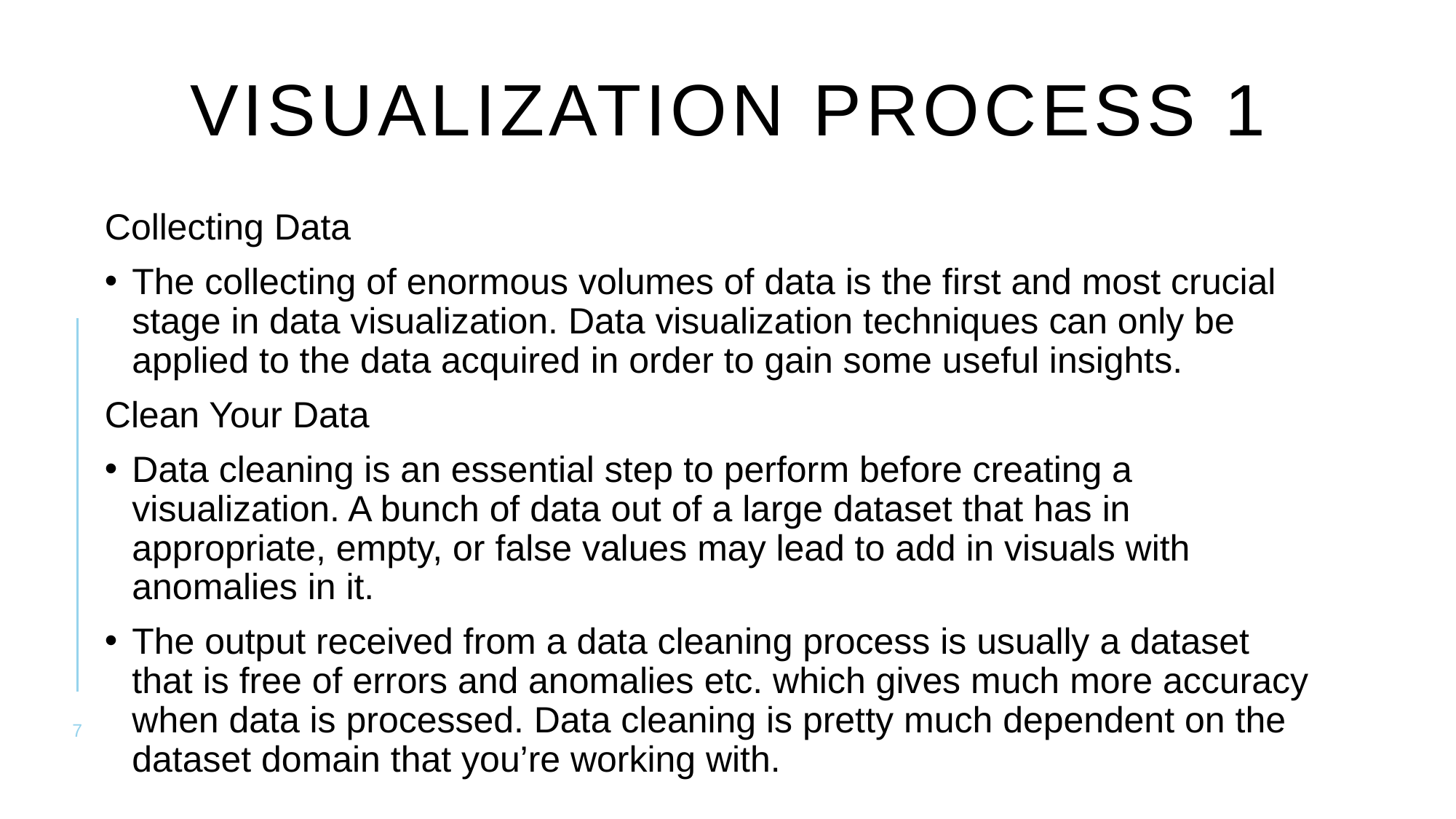

# VISUALIZATION PROCESS 1
Collecting Data
The collecting of enormous volumes of data is the first and most crucial stage in data visualization. Data visualization techniques can only be applied to the data acquired in order to gain some useful insights.
Clean Your Data
Data cleaning is an essential step to perform before creating a visualization. A bunch of data out of a large dataset that has in appropriate, empty, or false values may lead to add in visuals with anomalies in it.
The output received from a data cleaning process is usually a dataset that is free of errors and anomalies etc. which gives much more accuracy when data is processed. Data cleaning is pretty much dependent on the dataset domain that you’re working with.

7